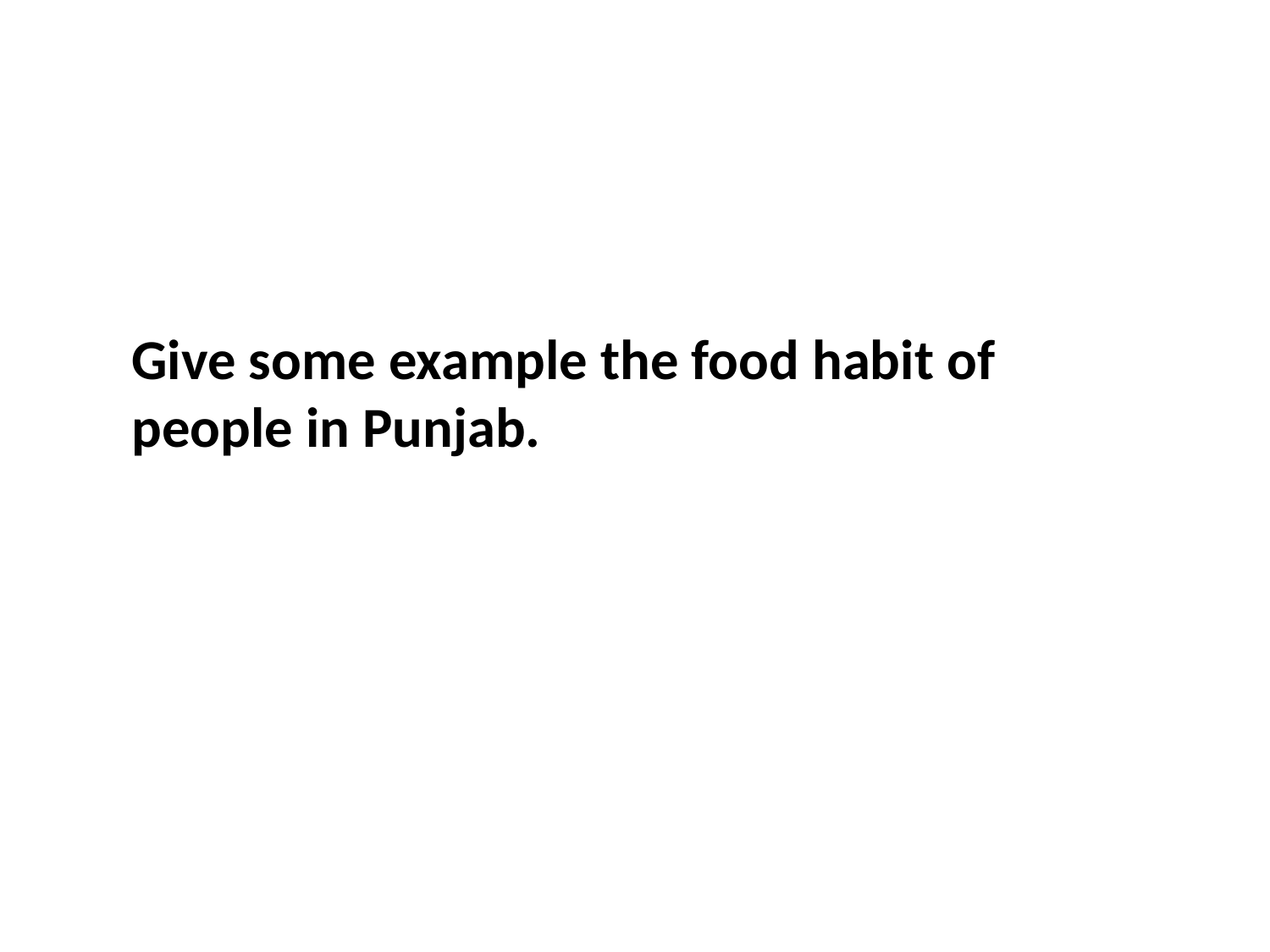

Give some example the food habit of people in Punjab.